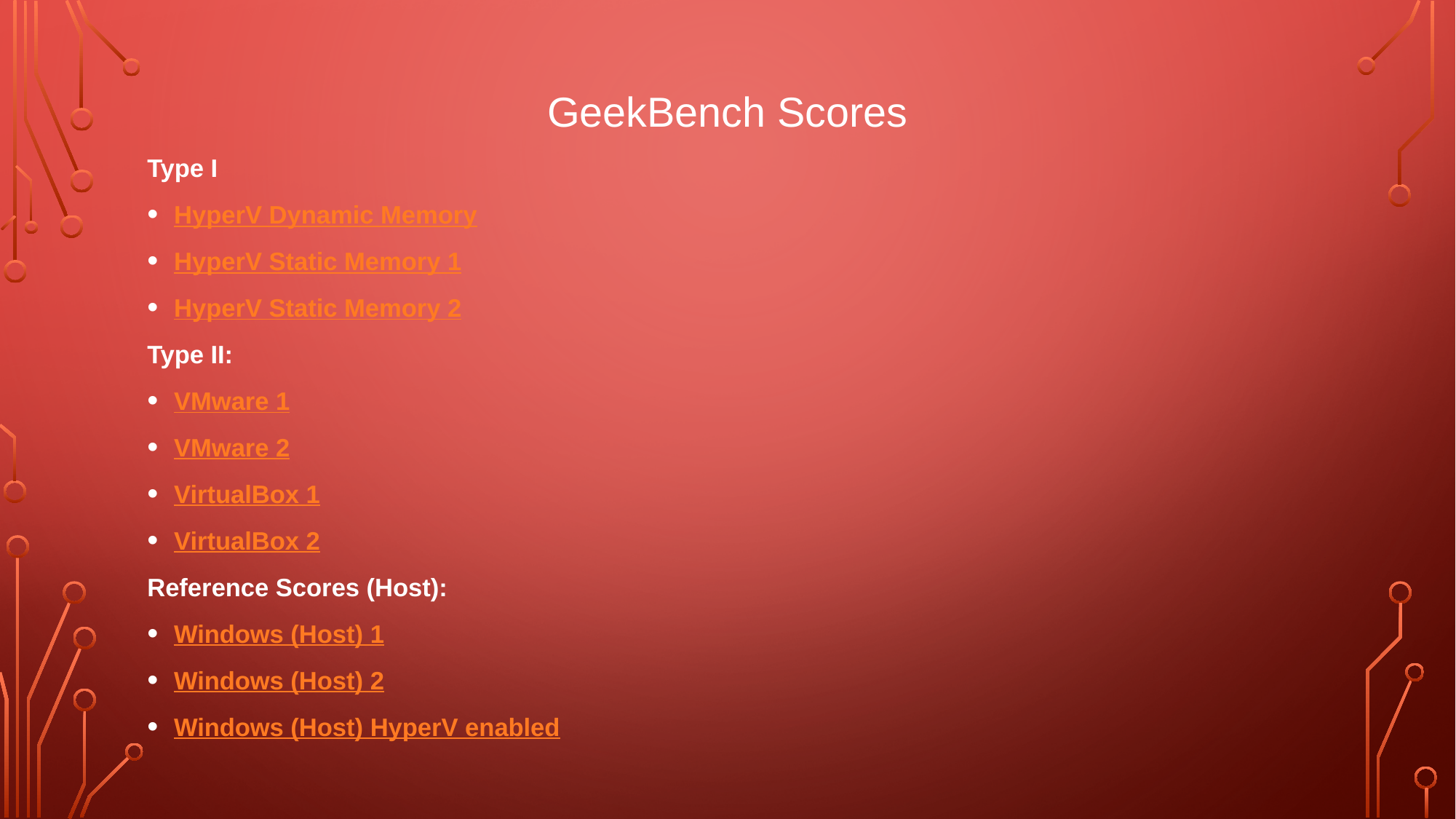

GeekBench Scores
Type I
HyperV Dynamic Memory
HyperV Static Memory 1
HyperV Static Memory 2
Type II:
VMware 1
VMware 2
VirtualBox 1
VirtualBox 2
Reference Scores (Host):
Windows (Host) 1
Windows (Host) 2
Windows (Host) HyperV enabled